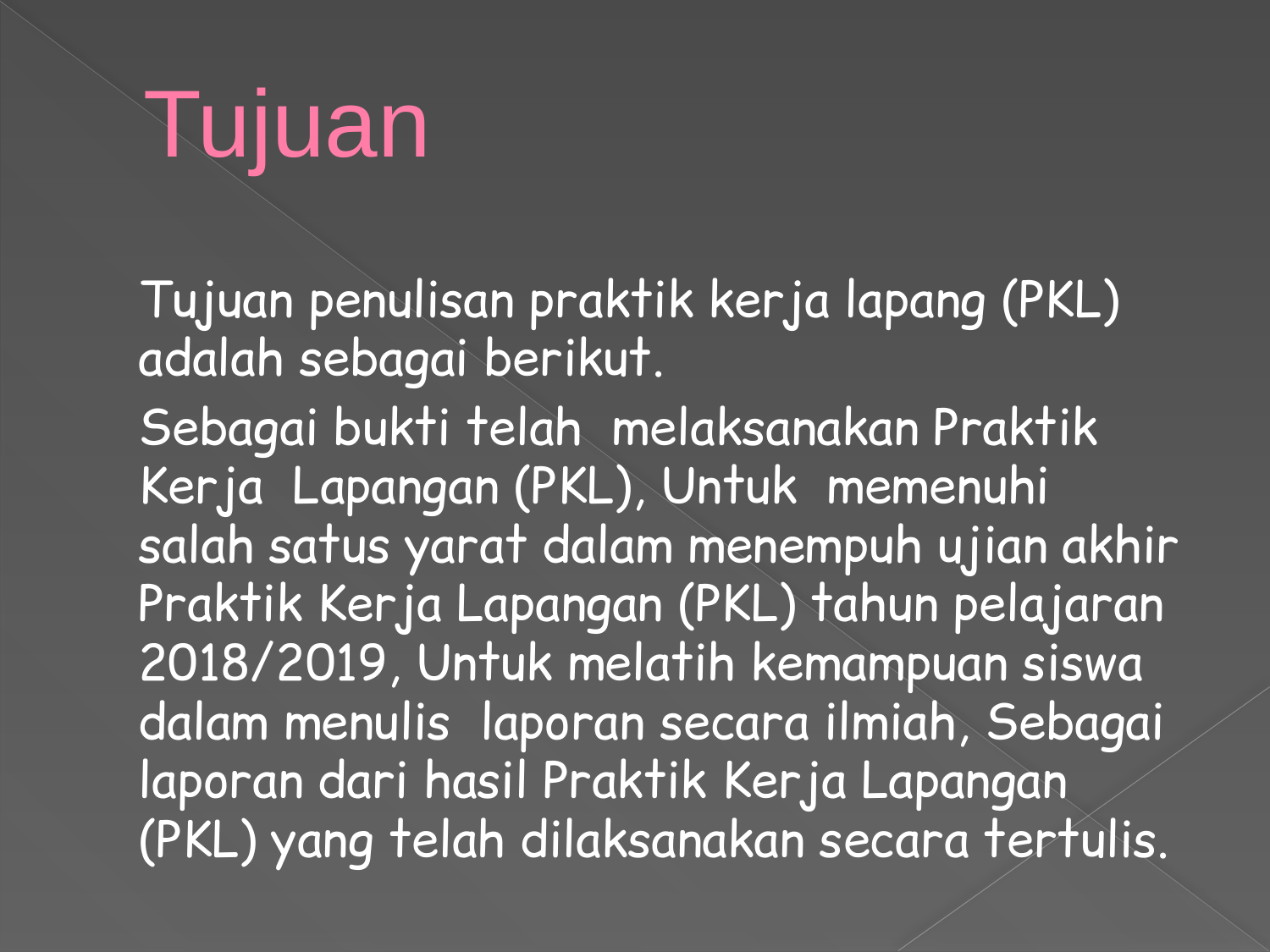

# Tujuan
		Tujuan penulisan praktik kerja lapang (PKL) adalah sebagai berikut.
	Sebagai bukti telah  melaksanakan Praktik Kerja  Lapangan (PKL), Untuk  memenuhi  salah satus yarat dalam menempuh ujian akhir Praktik Kerja Lapangan (PKL) tahun pelajaran 2018/2019, Untuk melatih kemampuan siswa dalam menulis  laporan secara ilmiah, Sebagai laporan dari hasil Praktik Kerja Lapangan (PKL) yang telah dilaksanakan secara tertulis.